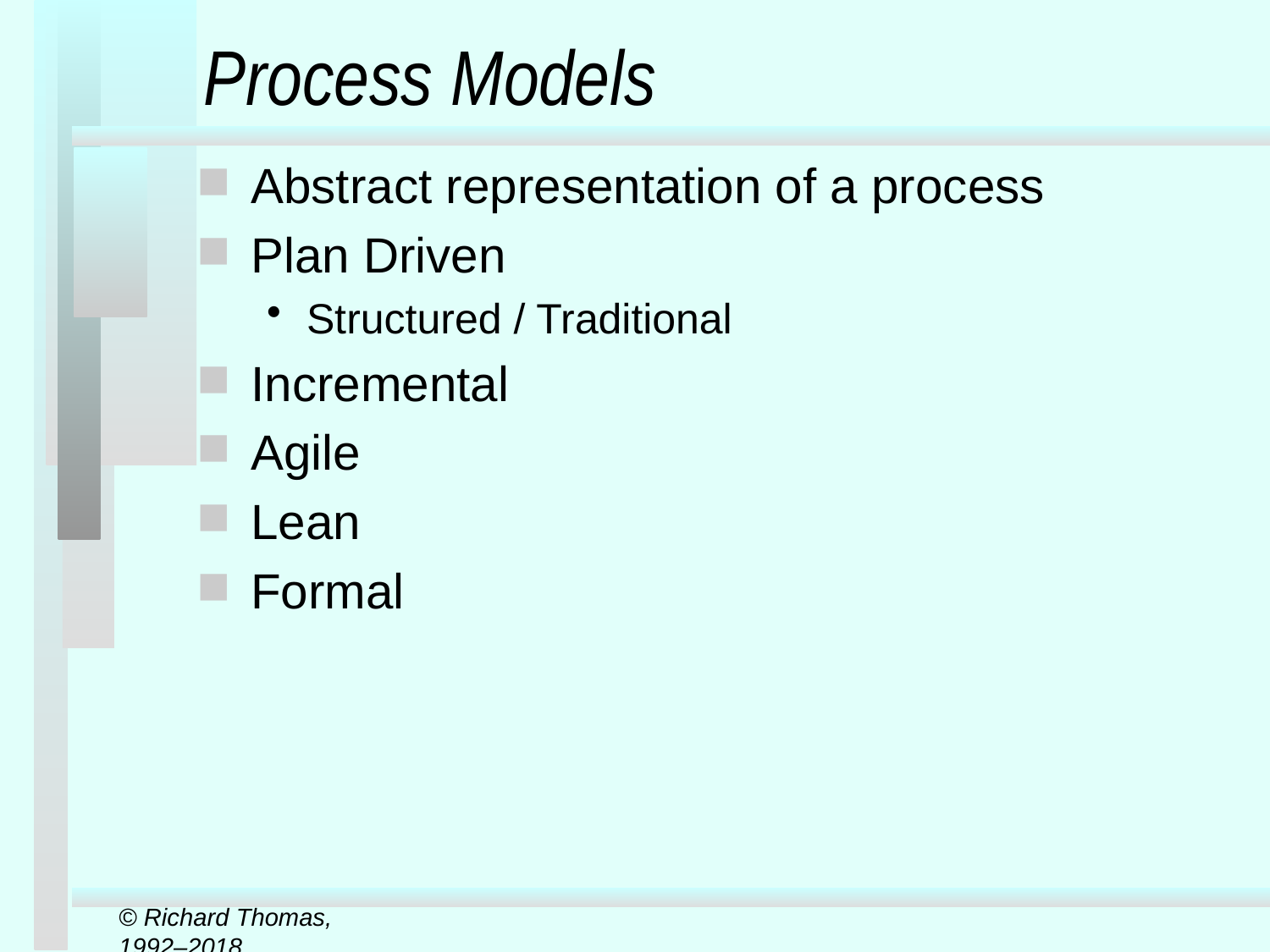

# Process Models
Abstract representation of a process
Plan Driven
Structured / Traditional
Incremental
Agile
Lean
Formal
© Richard Thomas, 1992–2018